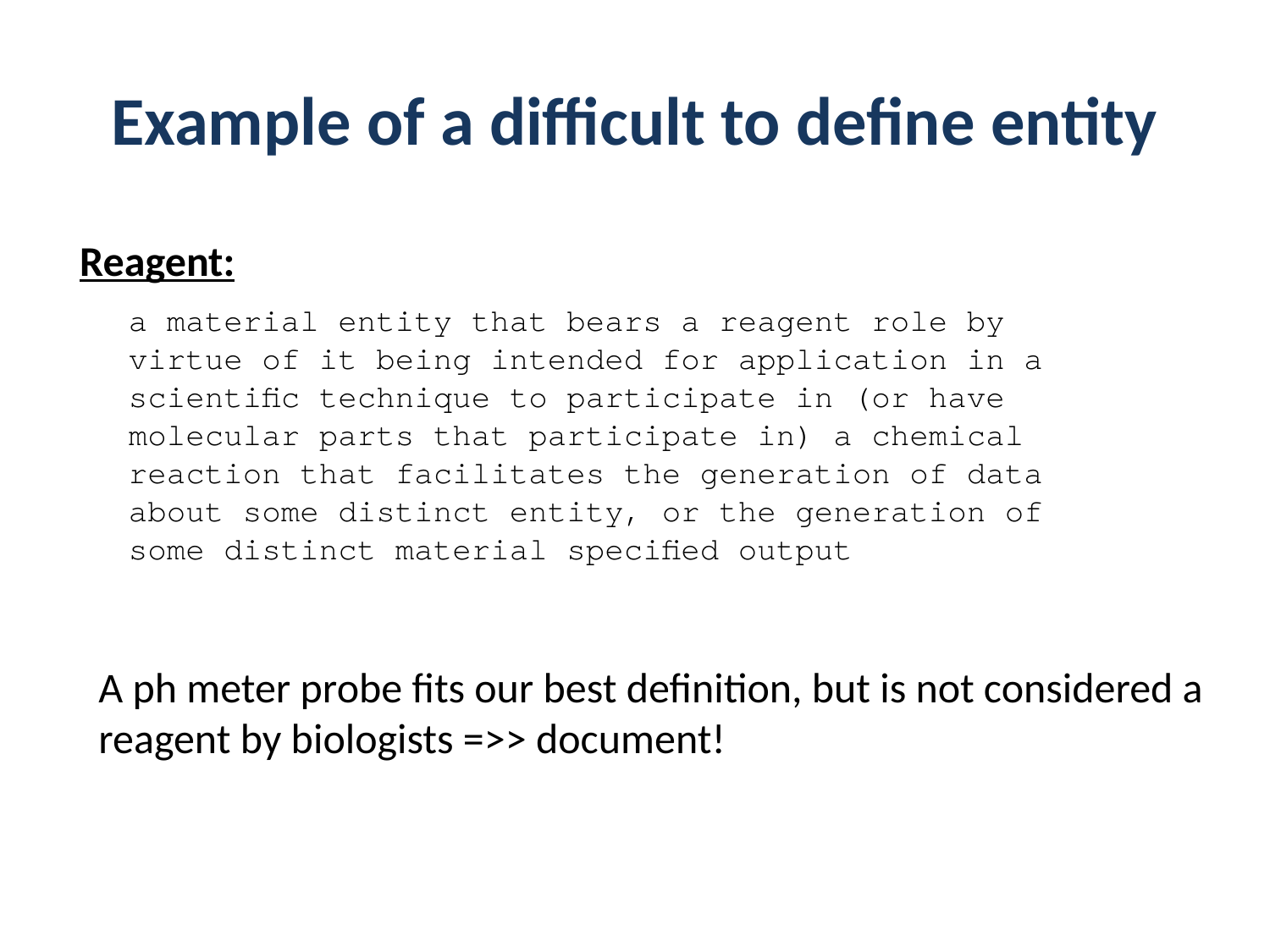

# Example of a difficult to define entity
Reagent:
a material entity that bears a reagent role by virtue of it being intended for application in a scientific technique to participate in (or have molecular parts that participate in) a chemical reaction that facilitates the generation of data about some distinct entity, or the generation of some distinct material specified output
A ph meter probe fits our best definition, but is not considered a reagent by biologists =>> document!